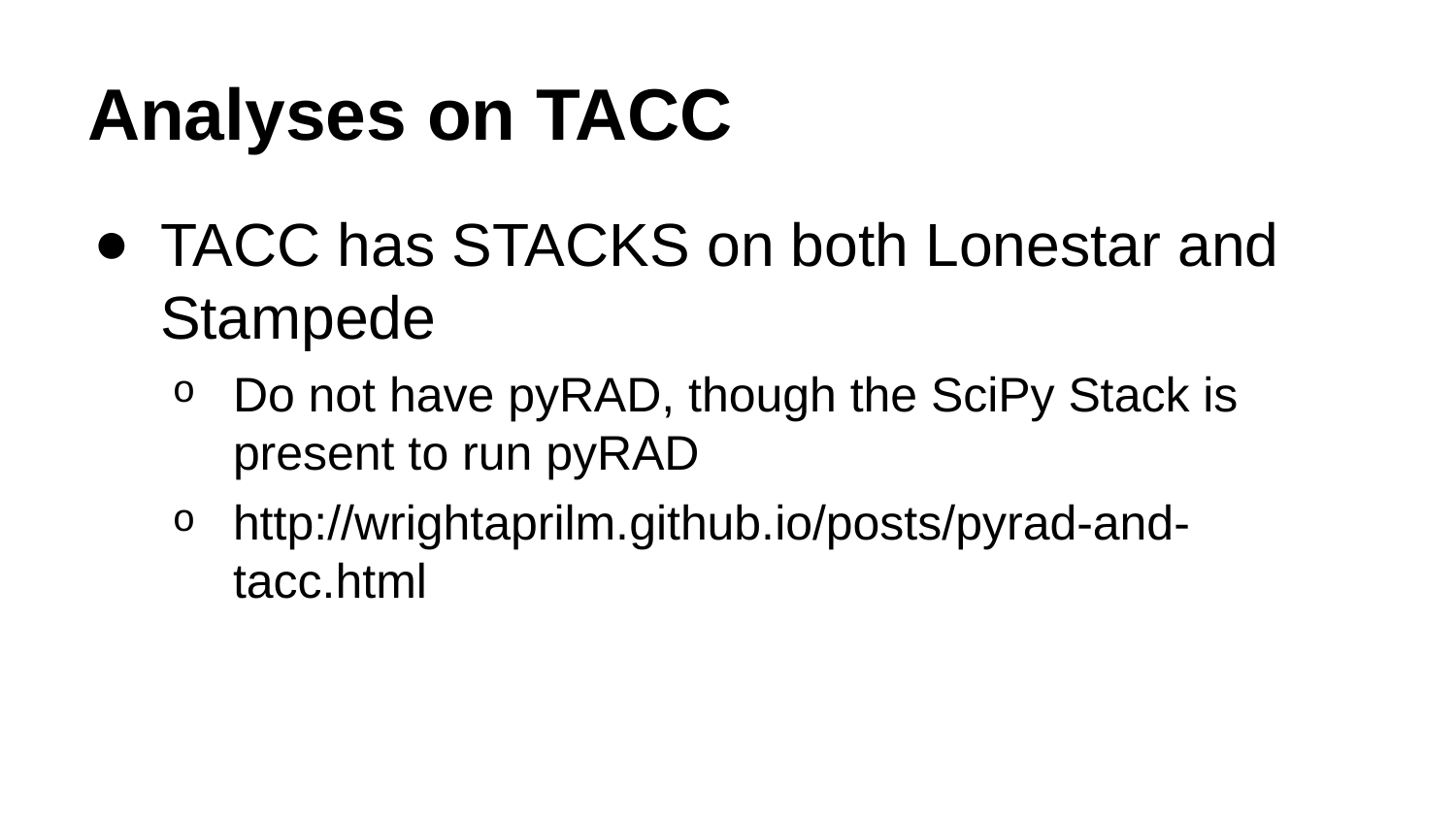

# Analyses on TACC
TACC has STACKS on both Lonestar and Stampede
Do not have pyRAD, though the SciPy Stack is present to run pyRAD
http://wrightaprilm.github.io/posts/pyrad-and-tacc.html